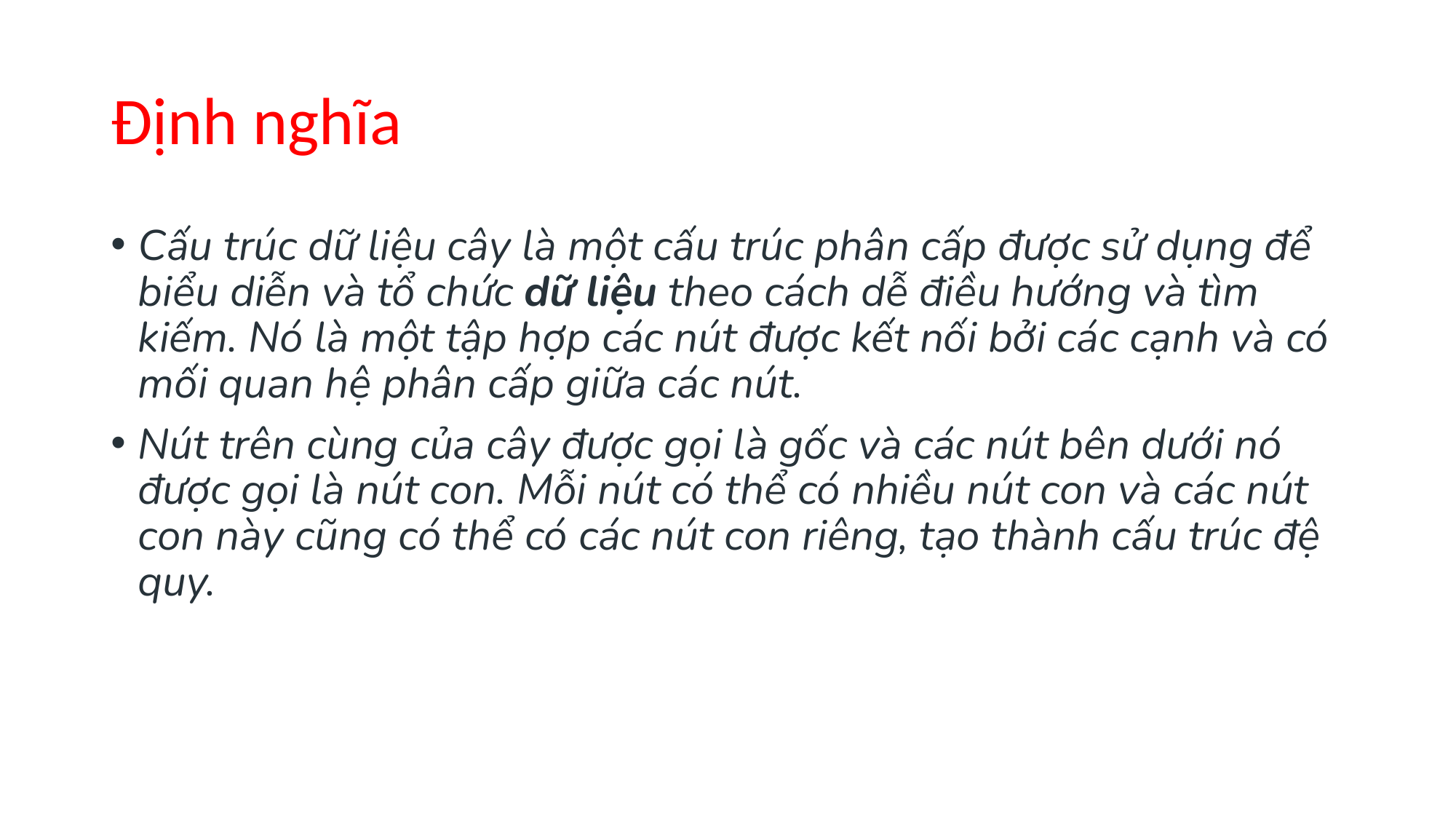

# Định nghĩa
Cấu trúc dữ liệu cây là một cấu trúc phân cấp được sử dụng để biểu diễn và tổ chức dữ liệu theo cách dễ điều hướng và tìm kiếm. Nó là một tập hợp các nút được kết nối bởi các cạnh và có mối quan hệ phân cấp giữa các nút.
Nút trên cùng của cây được gọi là gốc và các nút bên dưới nó được gọi là nút con. Mỗi nút có thể có nhiều nút con và các nút con này cũng có thể có các nút con riêng, tạo thành cấu trúc đệ quy.